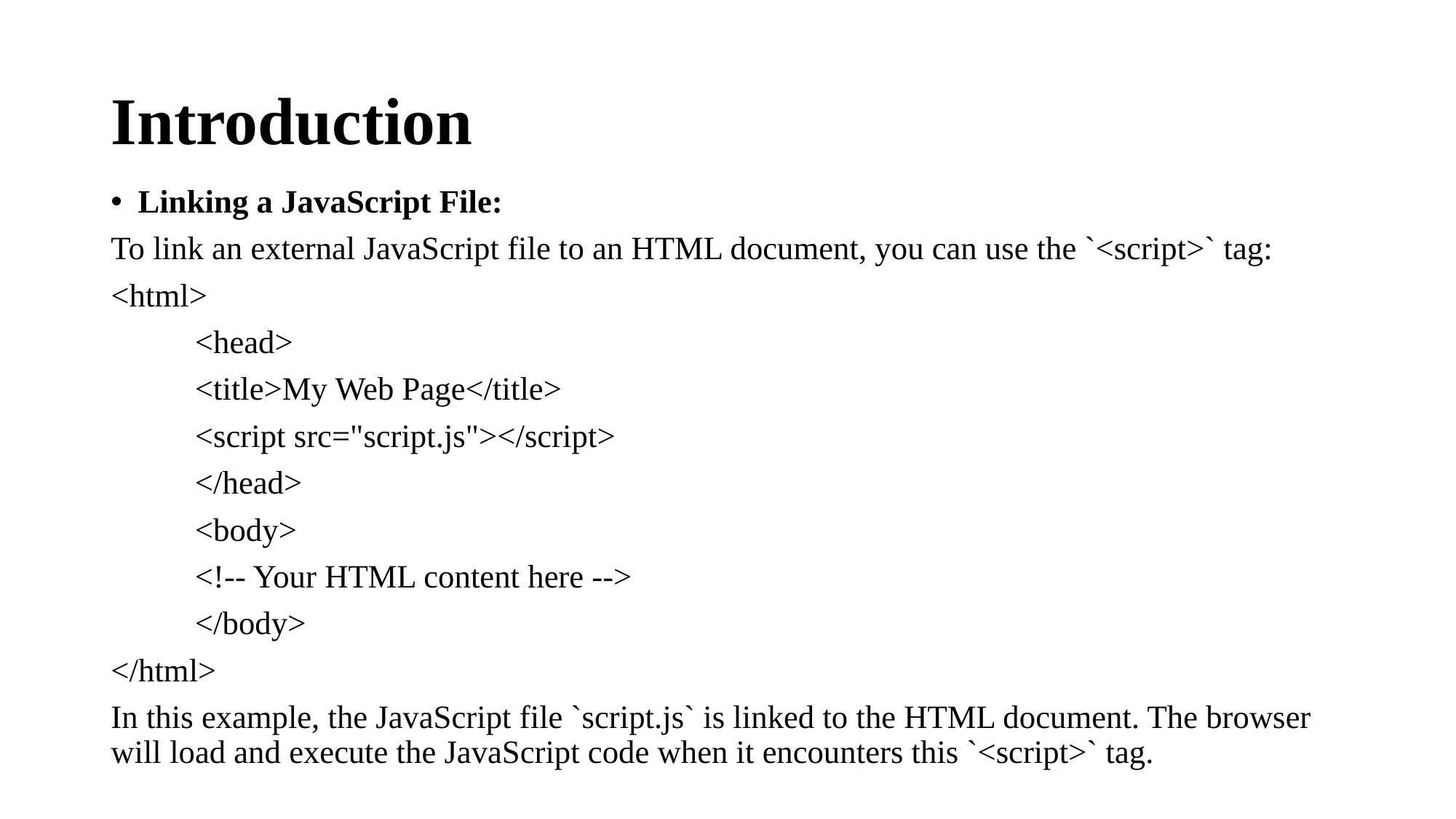

# Introduction
Linking a JavaScript File:
To link an external JavaScript file to an HTML document, you can use the `<script>` tag:
<html>
	<head>
  		<title>My Web Page</title>
  		<script src="script.js"></script>
	</head>
	<body>
  		<!-- Your HTML content here -->
	</body>
</html>
In this example, the JavaScript file `script.js` is linked to the HTML document. The browser will load and execute the JavaScript code when it encounters this `<script>` tag.